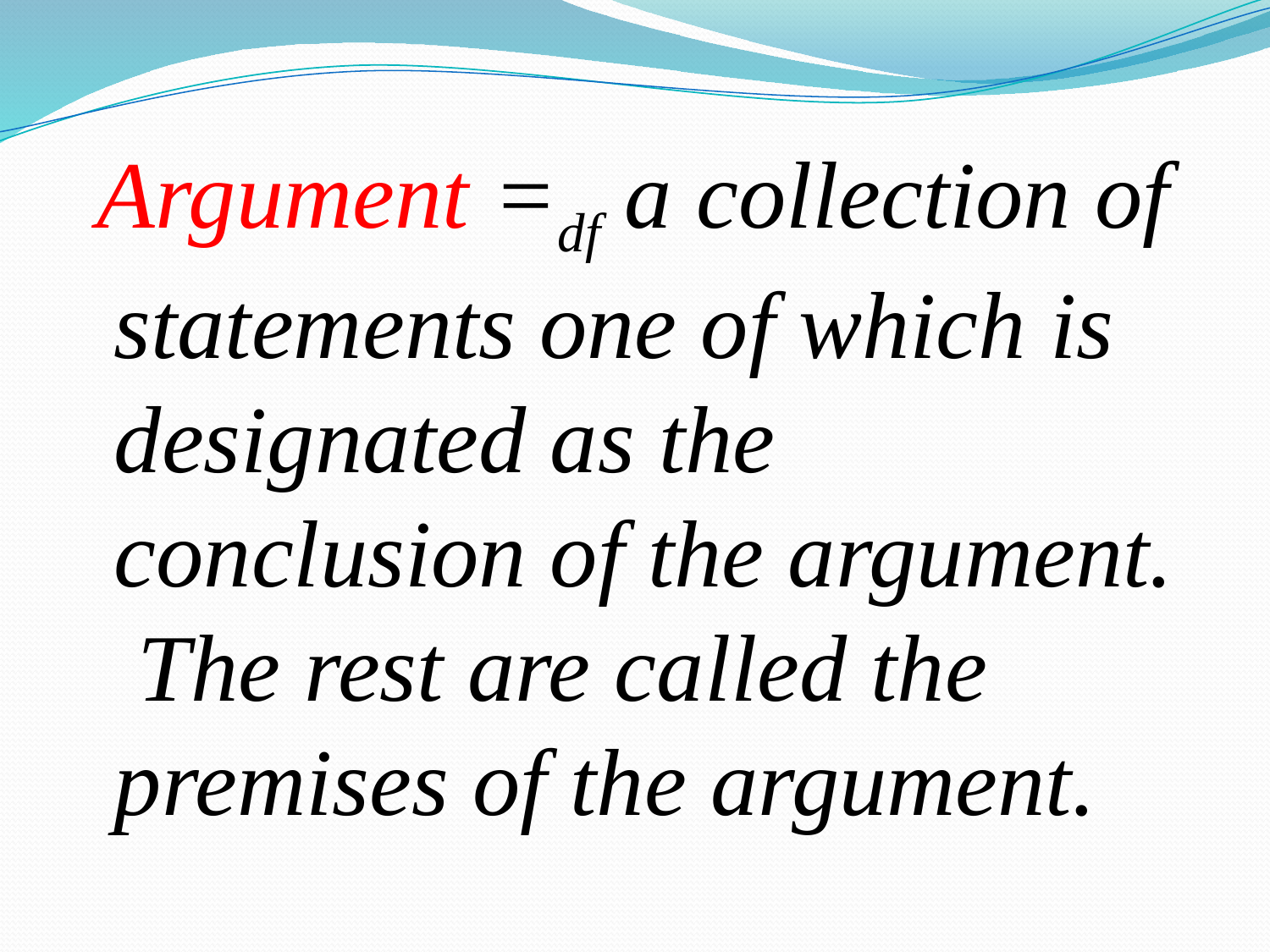

Argument =df a collection of statements one of which is designated as the conclusion of the argument.  The rest are called the premises of the argument.